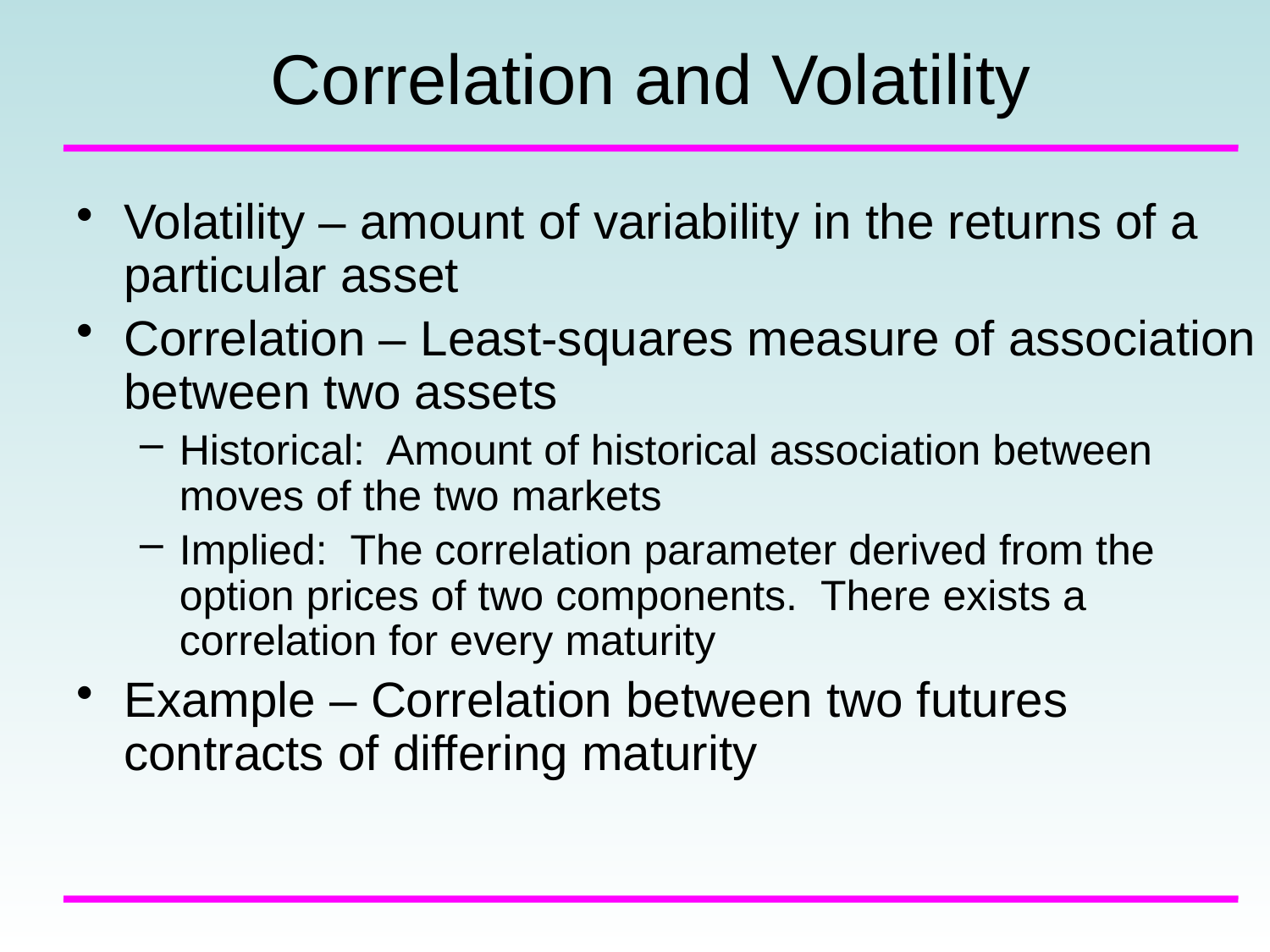

# Correlation and Volatility
Volatility – amount of variability in the returns of a particular asset
Correlation – Least-squares measure of association between two assets
Historical:  Amount of historical association between moves of the two markets
Implied:  The correlation parameter derived from the option prices of two components.  There exists a correlation for every maturity
Example – Correlation between two futures contracts of differing maturity